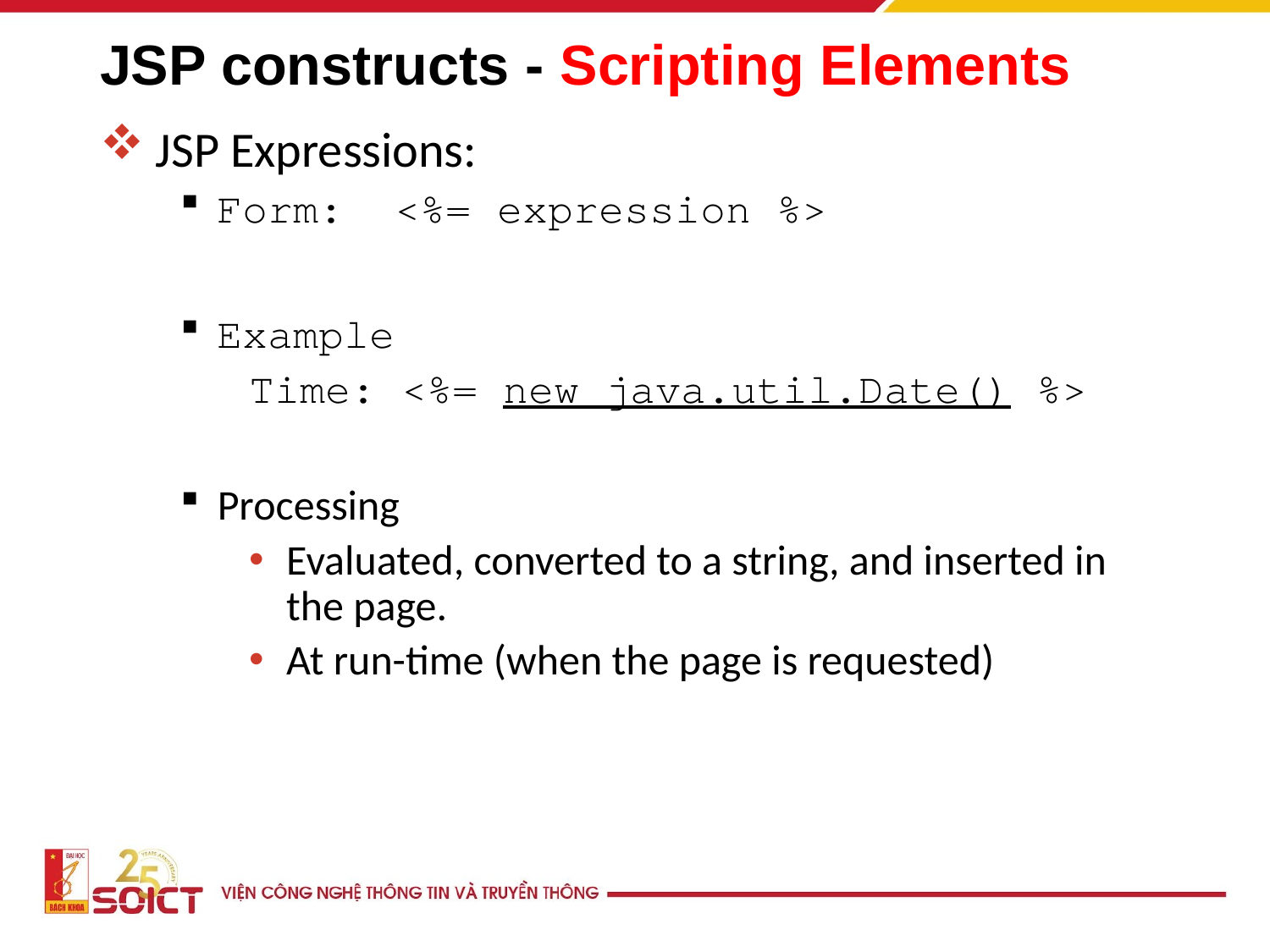

# JSP constructs - Scripting Elements
JSP Expressions:
Form:  <%= expression %>

Example
Time: <%= new java.util.Date() %>

Processing
Evaluated, converted to a string, and inserted in the page.
At run-time (when the page is requested)